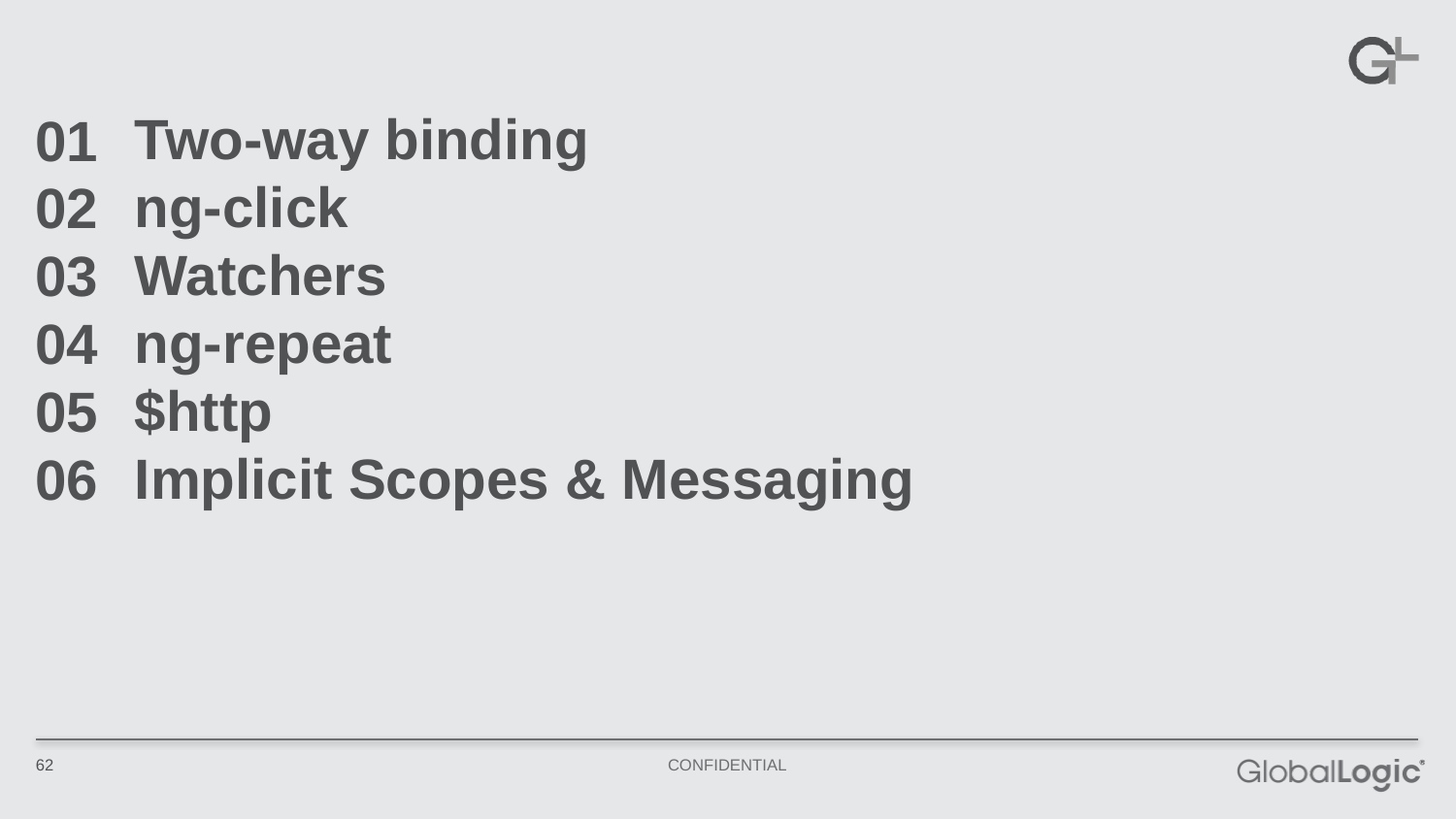

Two-way binding
ng-click
Watchers
ng-repeat
$http
Implicit Scopes & Messaging

01
02
03
04
05
06